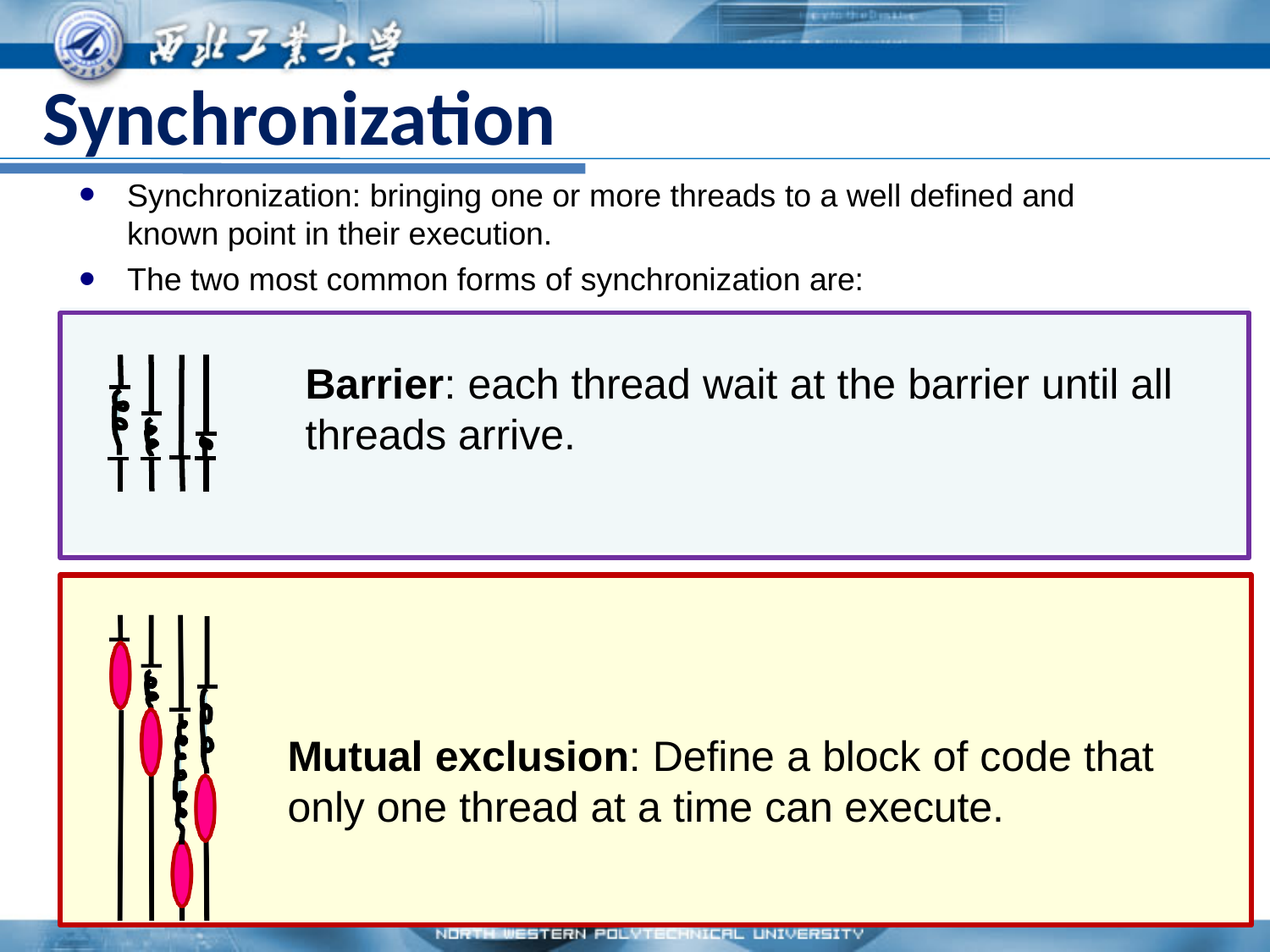

# Synchronization

Synchronization: bringing one or more threads to a well defined and
known point in their execution.
The two most common forms of synchronization are:

Barrier: each thread wait at the barrier until all threads arrive.

61/61

Mutual exclusion: Define a block of code that only one thread at a time can execute.